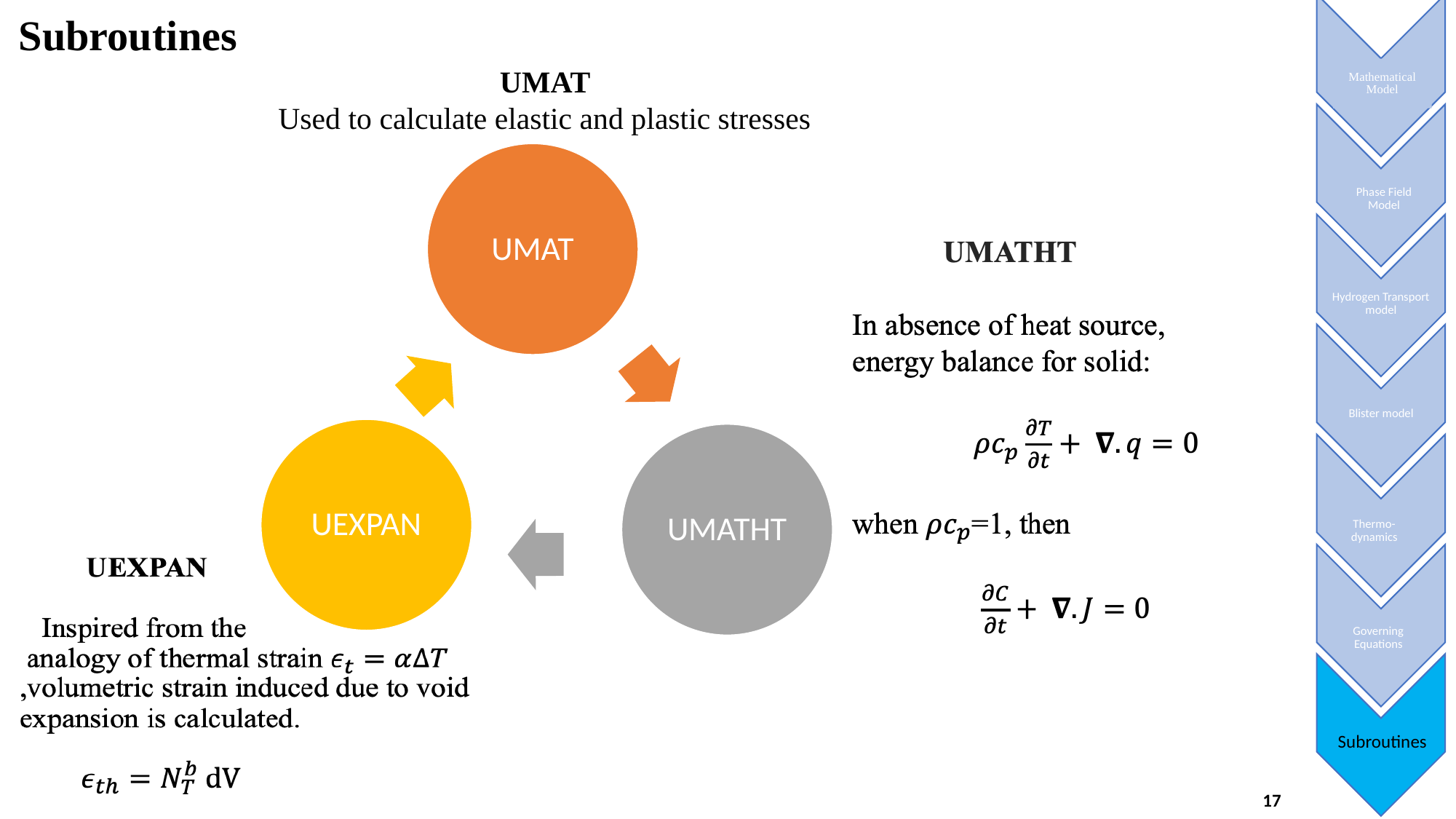

Mathematical Model
Subroutines
                                              UMAT
                 Used to calculate elastic and plastic stresses

Phase Field Model

UMAT

Hydrogen Transport model

Blister model

UEXPAN

UMATHT

Thermo-dynamics

Governing Equations

Subroutines

17